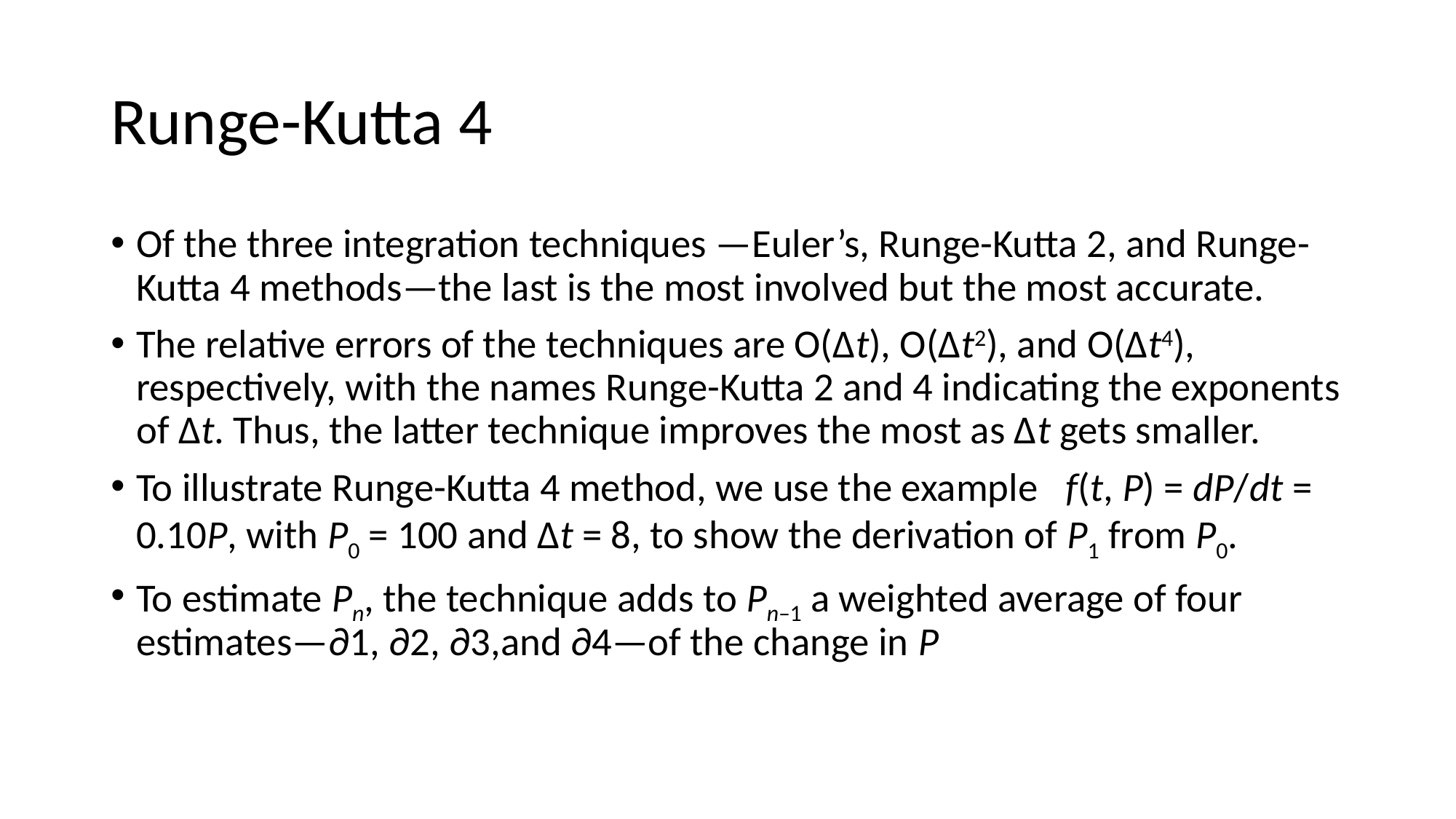

Runge-Kutta 4
Of the three integration techniques —Euler’s, Runge-Kutta 2, and Runge-Kutta 4 methods—the last is the most involved but the most accurate.
The relative errors of the techniques are O(Δt), O(Δt2), and O(Δt4), respectively, with the names Runge-Kutta 2 and 4 indicating the exponents of Δt. Thus, the latter technique improves the most as Δt gets smaller.
To illustrate Runge-Kutta 4 method, we use the example   f(t, P) = dP/dt = 0.10P, with P0 = 100 and Δt = 8, to show the derivation of P1 from P0.
To estimate Pn, the technique adds to Pn–1 a weighted average of four estimates—∂1, ∂2, ∂3,and ∂4—of the change in P